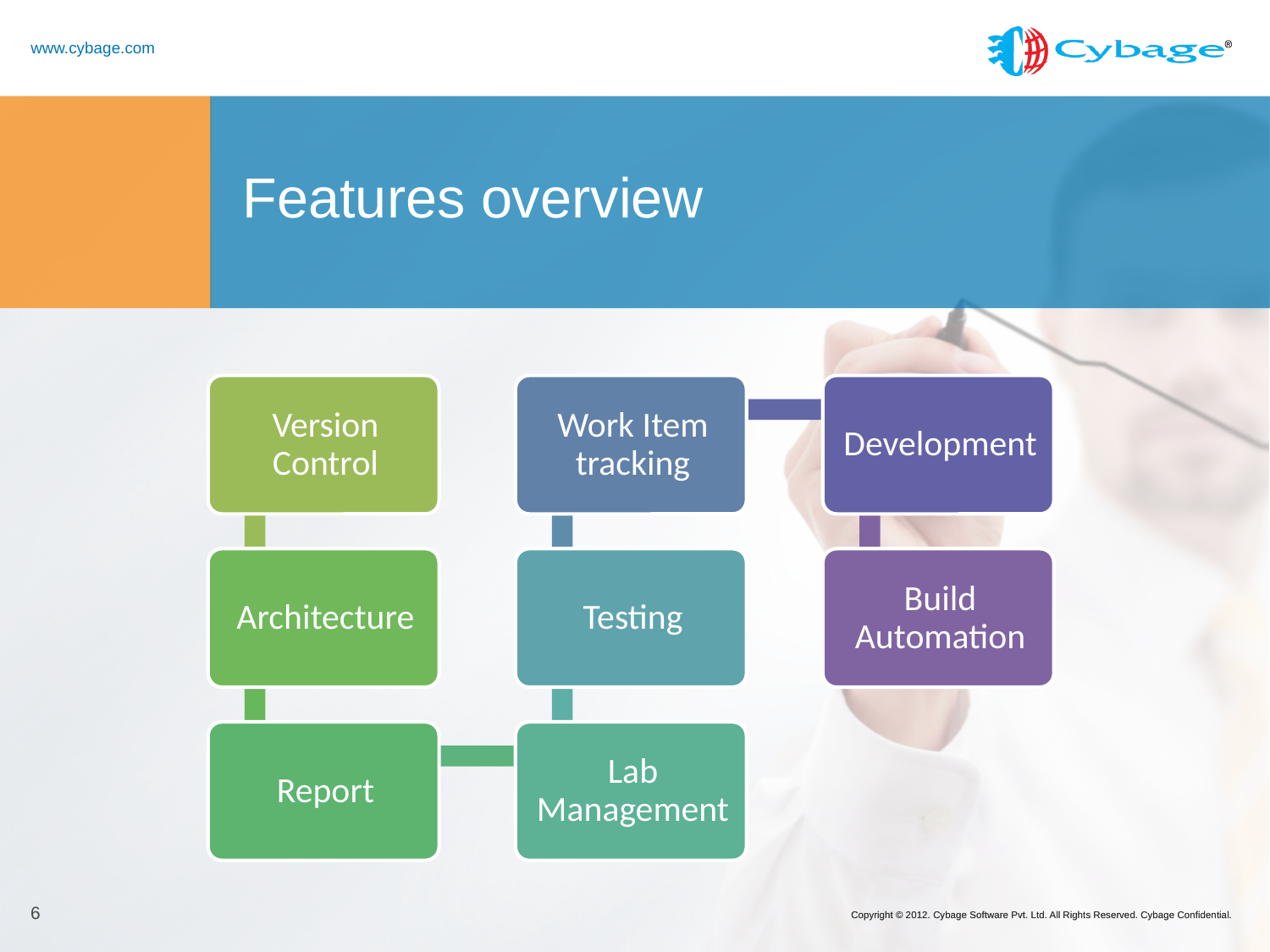

# Features overview
Version Control
Architecture
Report
Lab Management
Testing
Work Item tracking
Development
Build Automation
6